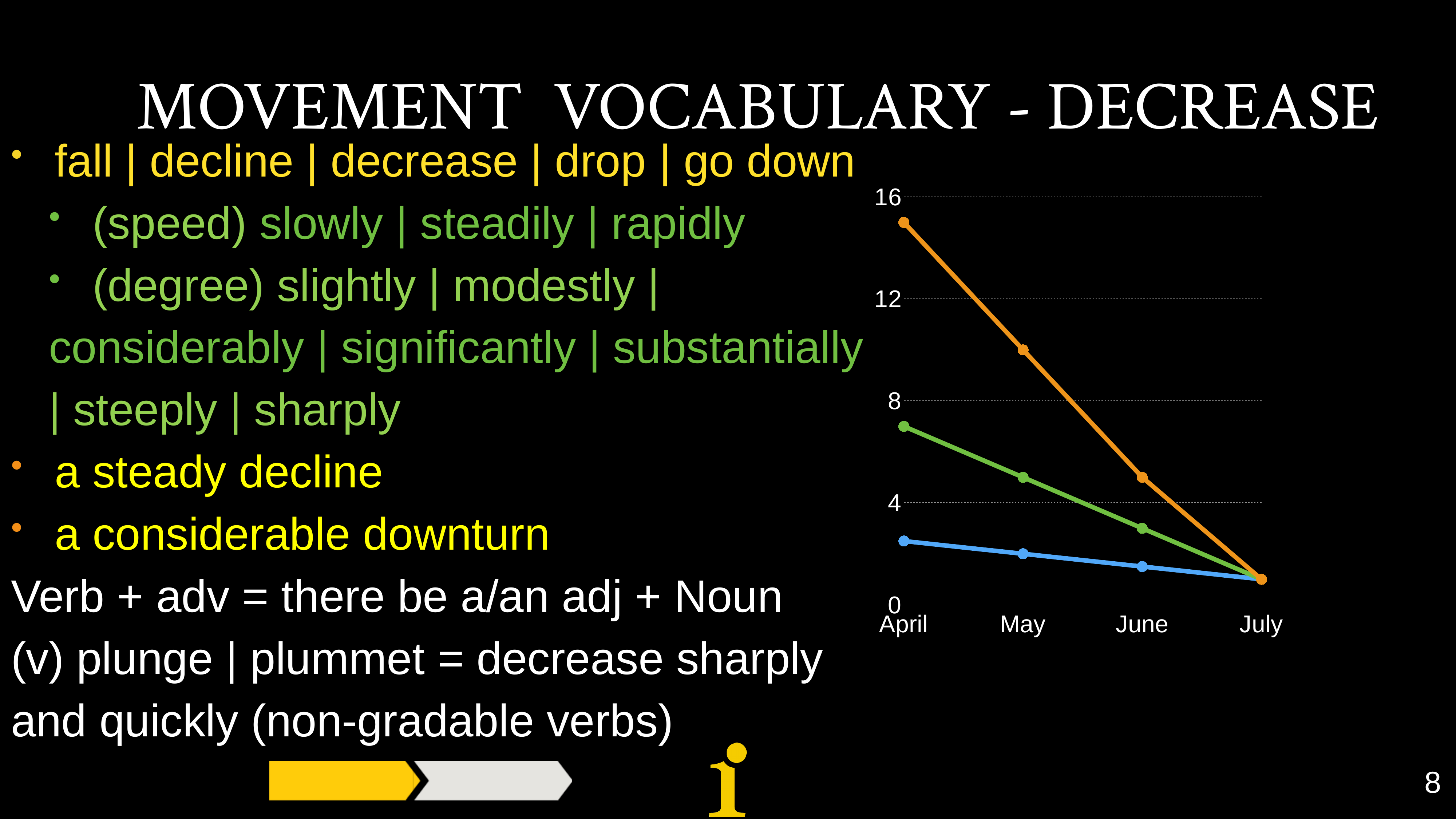

# MOVEMENT  VOCABULARY - DECREASE
fall | decline | decrease | drop | go down
(speed) slowly | steadily | rapidly
(degree) slightly | modestly |
considerably | significantly | substantially
| steeply | sharply
a steady decline
a considerable downturn
Verb + adv = there be a/an adj + Noun
(v) plunge | plummet = decrease sharply
and quickly (non-gradable verbs)

[unsupported chart]

8